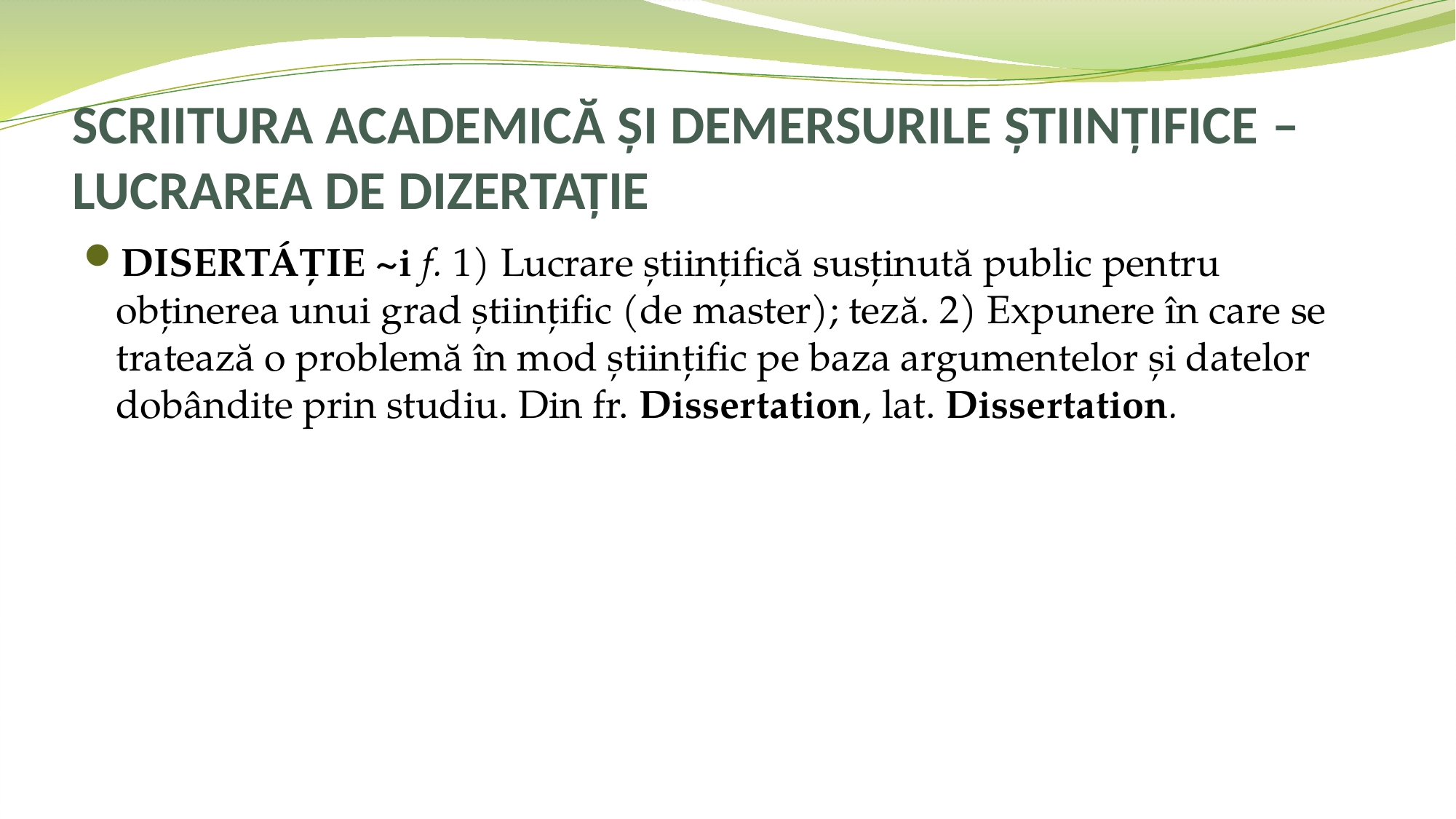

# SCRIITURA ACADEMICĂ ȘI DEMERSURILE ȘTIINȚIFICE – LUCRAREA DE DIZERTAȚIE
DISERTÁȚIE ~i f. 1) Lucrare științifică susținută public pentru obținerea unui grad științific (de master); teză. 2) Expunere în care se tratează o problemă în mod științific pe baza argumentelor și datelor dobândite prin studiu. Din fr. Dissertation, lat. Dissertation.